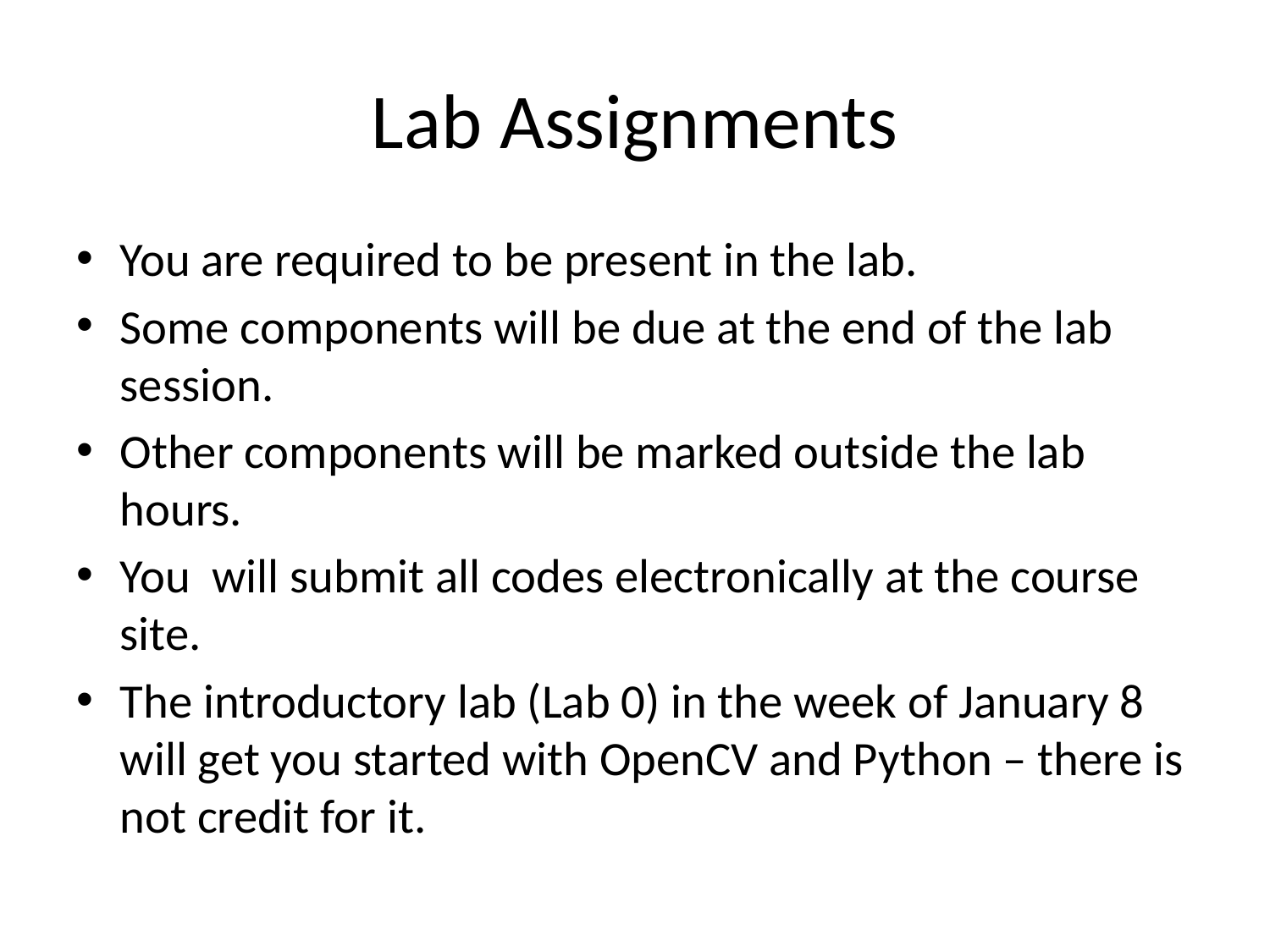

# Lab Assignments
You are required to be present in the lab.
Some components will be due at the end of the lab session.
Other components will be marked outside the lab hours.
You  will submit all codes electronically at the course site.
The introductory lab (Lab 0) in the week of January 8 will get you started with OpenCV and Python – there is not credit for it.